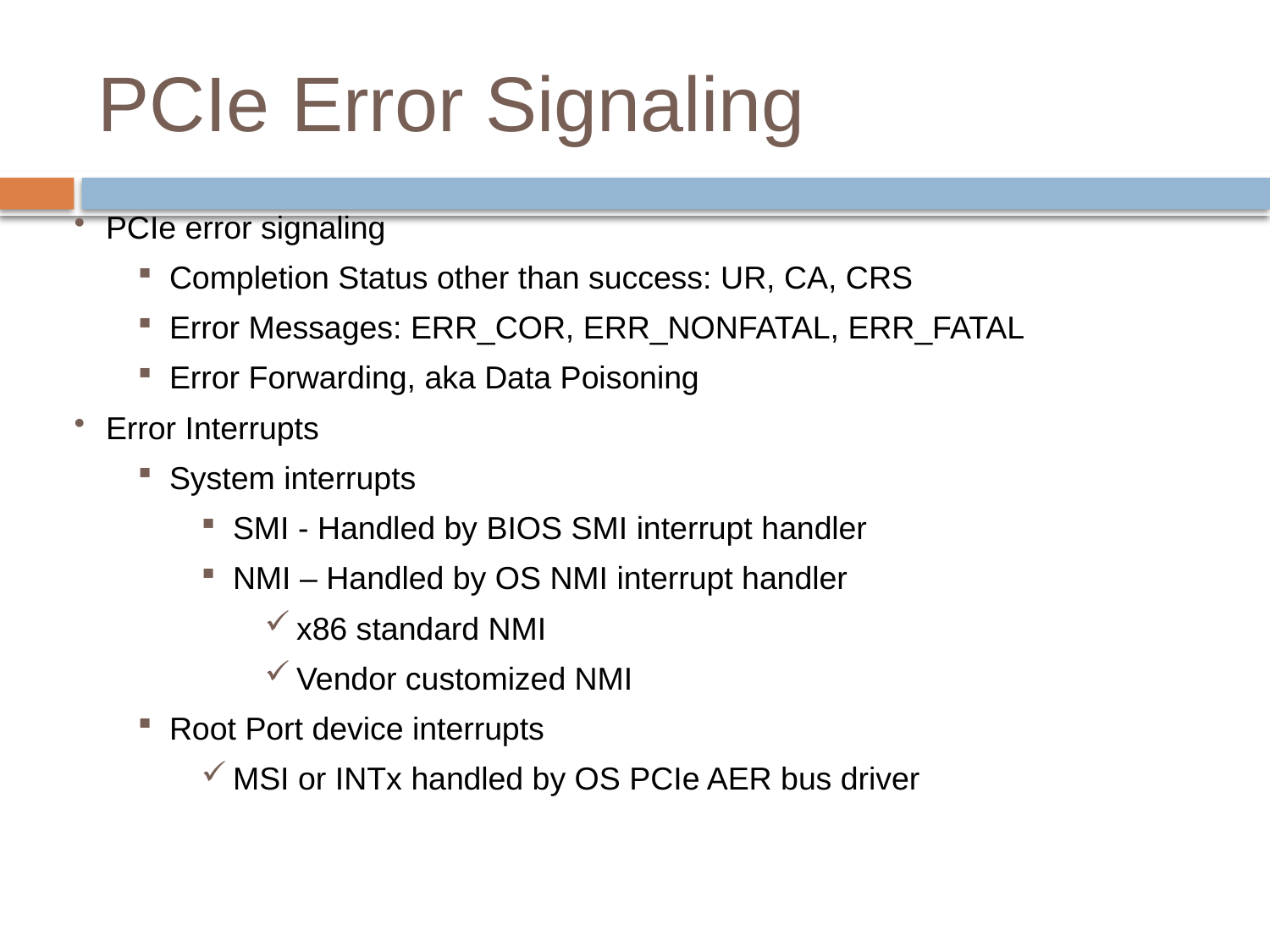

# PCIe Error Signaling
PCIe error signaling
Completion Status other than success: UR, CA, CRS
Error Messages: ERR_COR, ERR_NONFATAL, ERR_FATAL
Error Forwarding, aka Data Poisoning
Error Interrupts
System interrupts
SMI - Handled by BIOS SMI interrupt handler
NMI – Handled by OS NMI interrupt handler
x86 standard NMI
Vendor customized NMI
Root Port device interrupts
MSI or INTx handled by OS PCIe AER bus driver